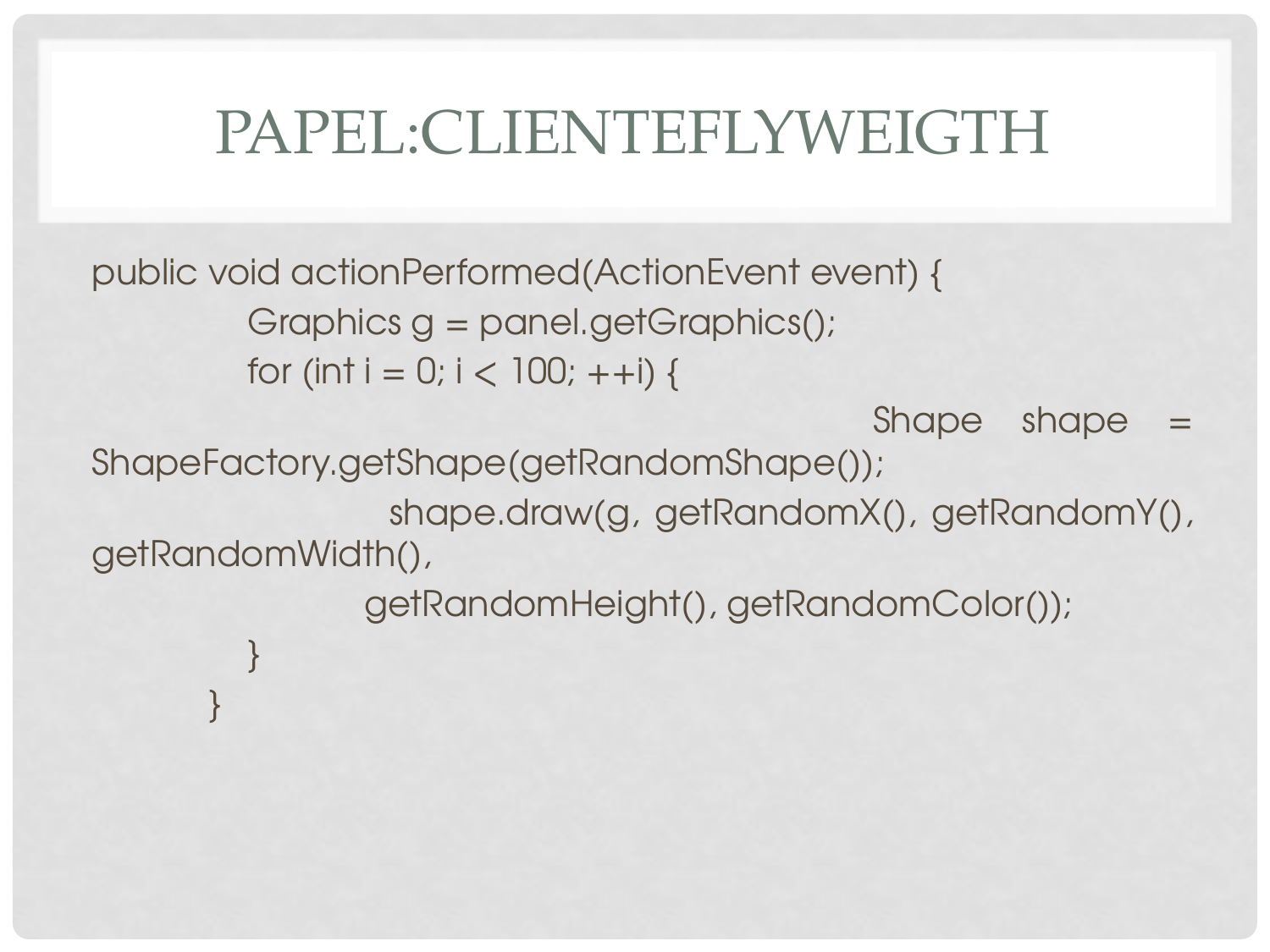

# Papel:clienteflyweigth
public void actionPerformed(ActionEvent event) {
                Graphics g = panel.getGraphics();
                for (int i = 0; i < 100; ++i) {
                    Shape shape = ShapeFactory.getShape(getRandomShape());
                    shape.draw(g, getRandomX(), getRandomY(), getRandomWidth(),
                            getRandomHeight(), getRandomColor());
                }
            }